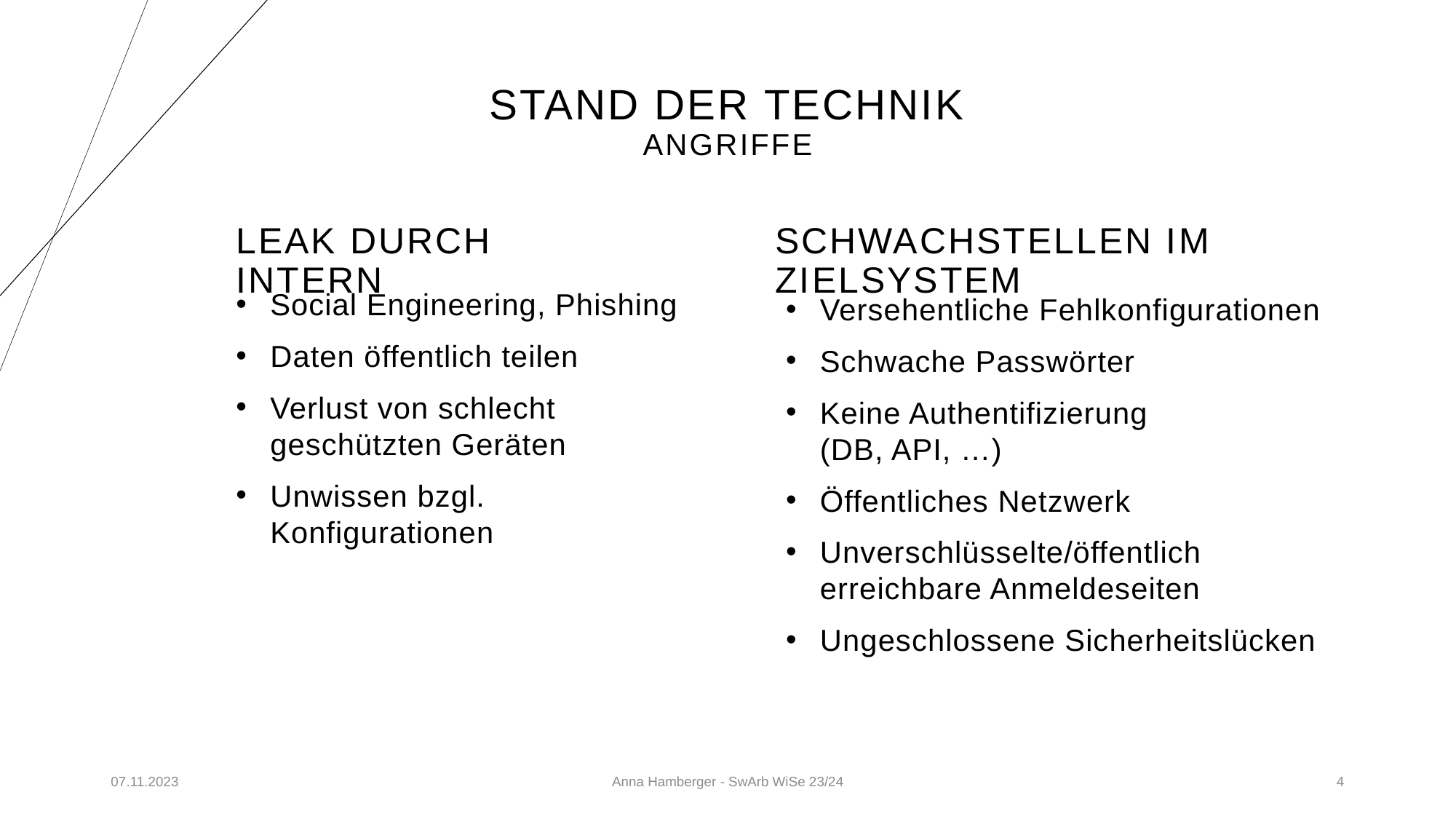

# Stand der Technik Angriffe
Schwachstellen im Zielsystem
Leak durch Intern
Social Engineering, Phishing
Daten öffentlich teilen
Verlust von schlecht geschützten Geräten
Unwissen bzgl. Konfigurationen
Versehentliche Fehlkonfigurationen
Schwache Passwörter
Keine Authentifizierung
(DB, API, …)
Öffentliches Netzwerk
Unverschlüsselte/öffentlich erreichbare Anmeldeseiten
Ungeschlossene Sicherheitslücken
07.11.2023
Anna Hamberger - SwArb WiSe 23/24
4